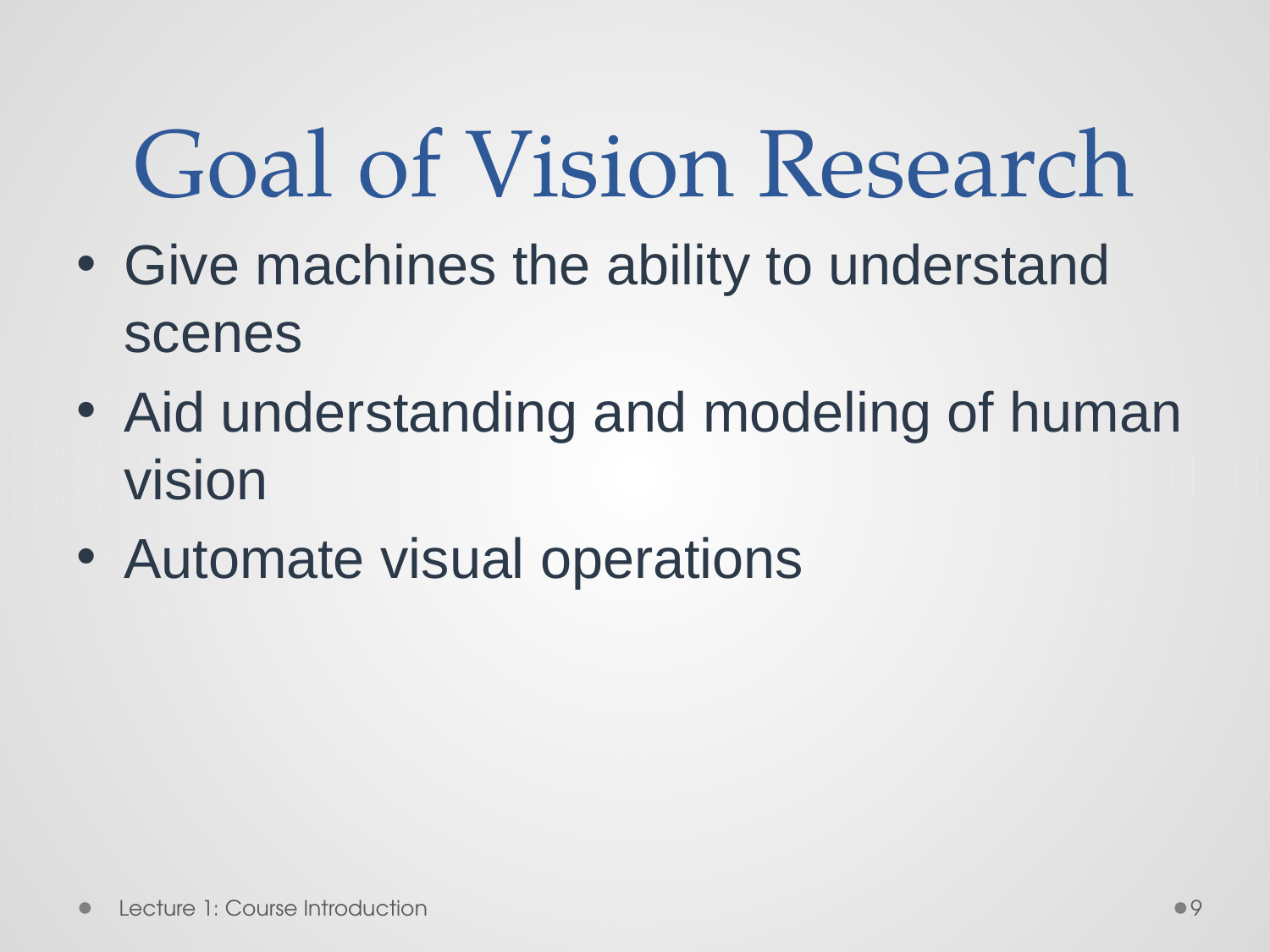

# Goal of Vision Research
Give machines the ability to understand scenes
Aid understanding and modeling of human vision
Automate visual operations
9